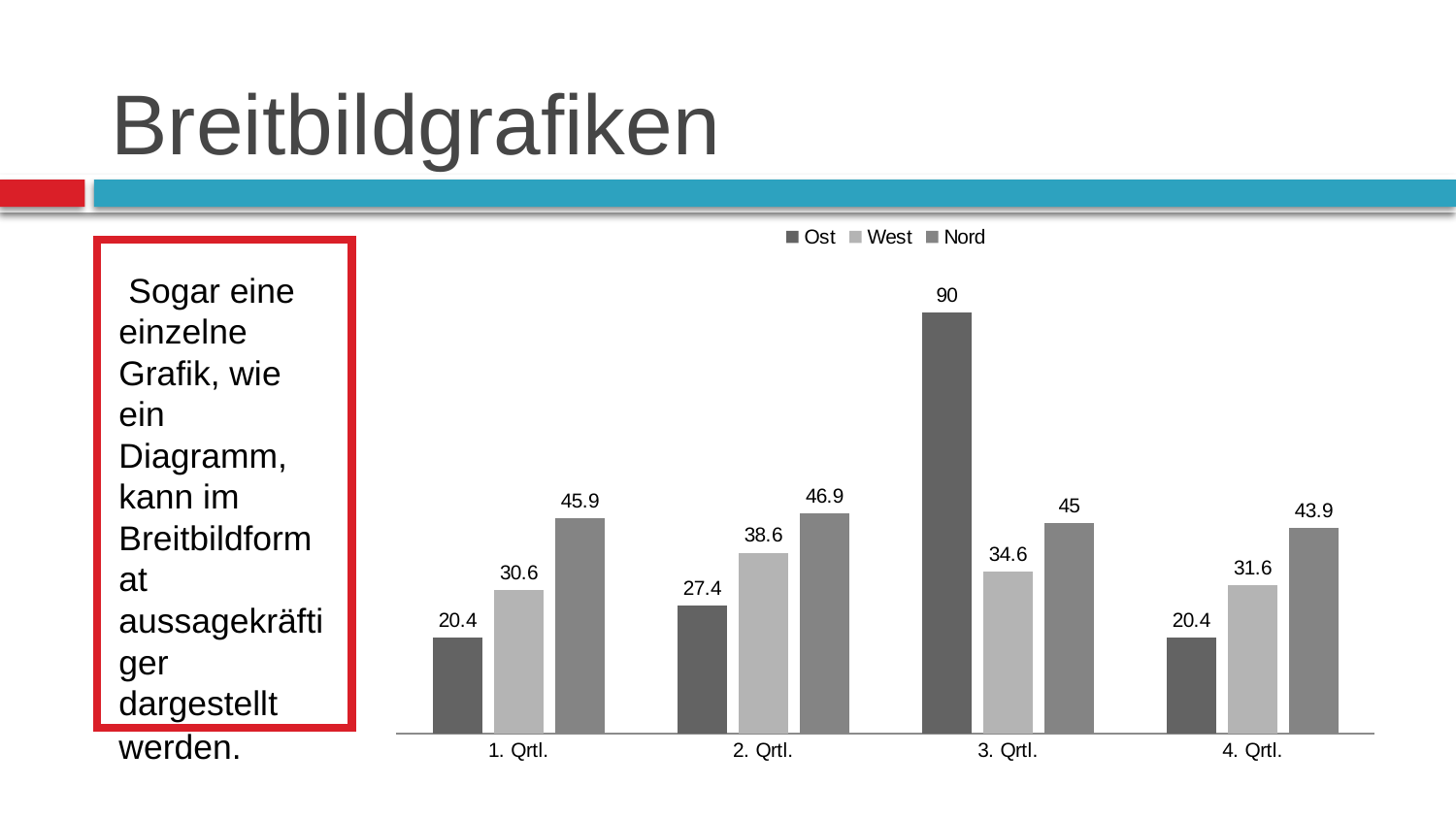

# Breitbildgrafiken

### Chart

| Category | Ost | West | Nord |
|---|---|---|---|
| 1. Qrtl. | 20.4 | 30.6 | 45.9 |
| 2. Qrtl. | 27.4 | 38.6 | 46.9 |
| 3. Qrtl. | 90.0 | 34.6 | 45.0 |
| 4. Qrtl. | 20.4 | 31.6 | 43.9 |
 Sogar eine einzelne Grafik, wie ein Diagramm, kann im Breitbildformat aussagekräftiger dargestellt werden.